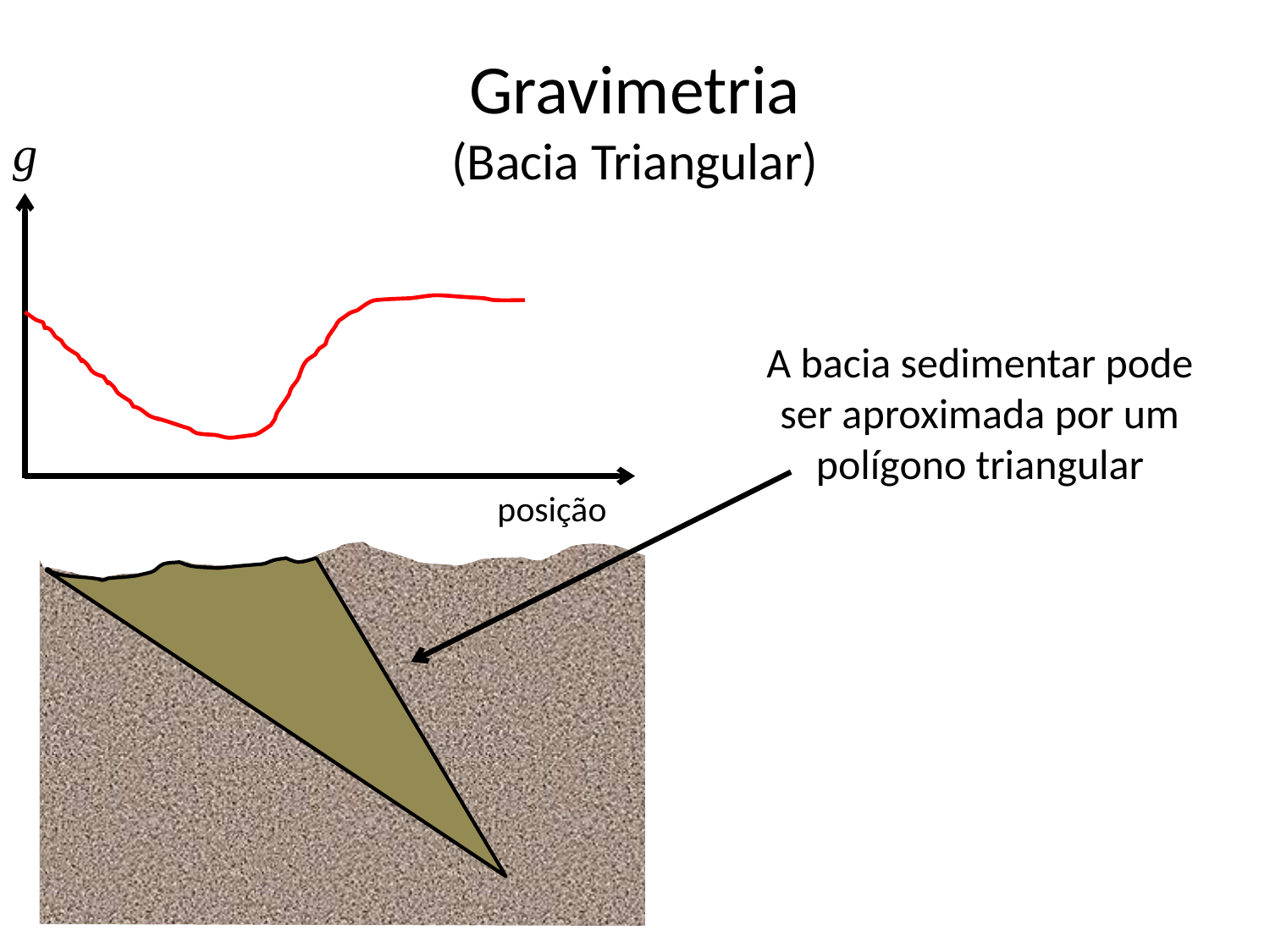

# Gravimetria (Bacia Triangular)
g

A bacia sedimentar pode ser aproximada por um polígono triangular
posição